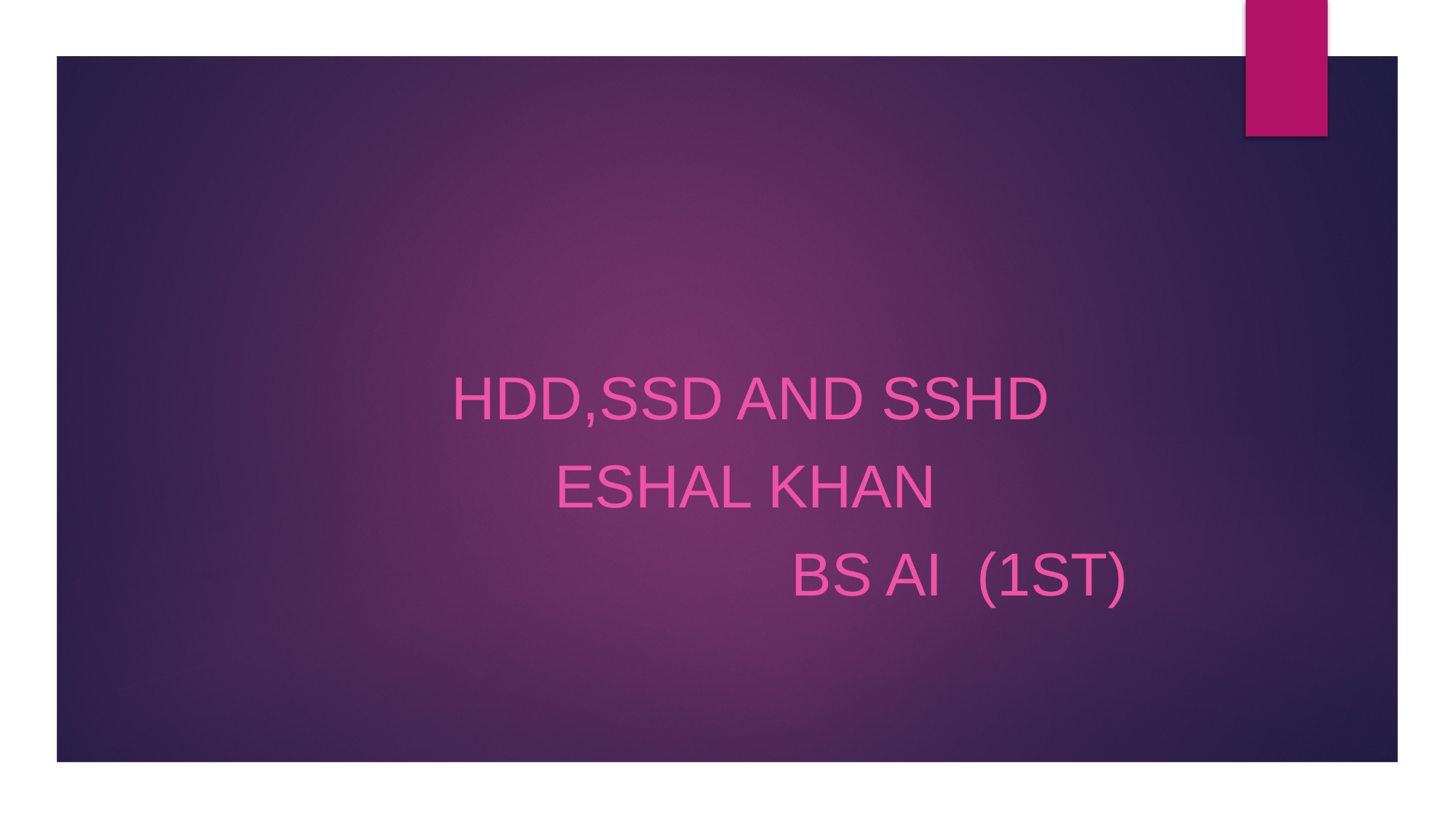

#
                  HDD,SSD AND SSHD
                        ESHAL KHAN
                                      BS AI  (1ST)